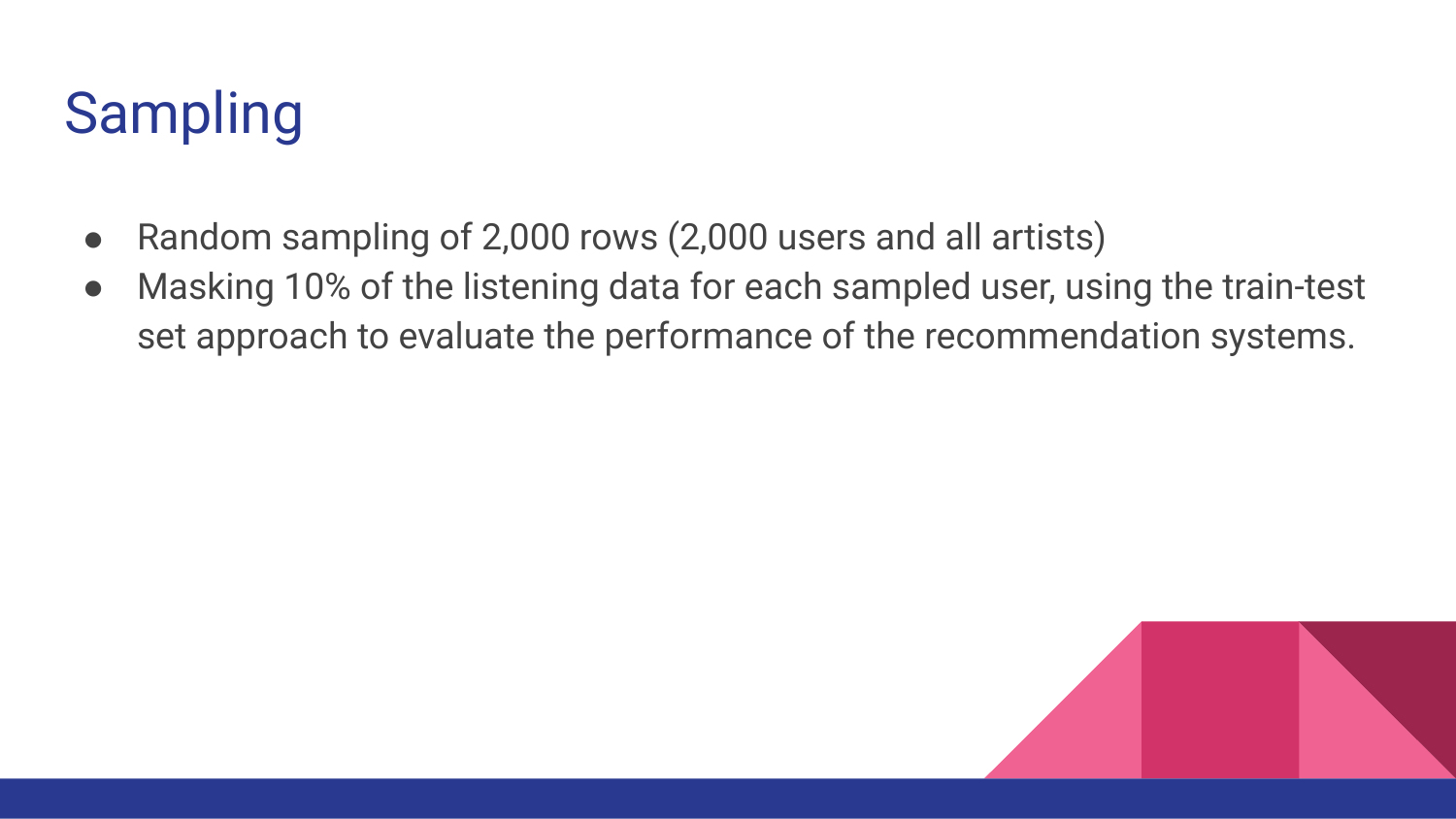

# Sampling
Random sampling of 2,000 rows (2,000 users and all artists)
Masking 10% of the listening data for each sampled user, using the train-test set approach to evaluate the performance of the recommendation systems.